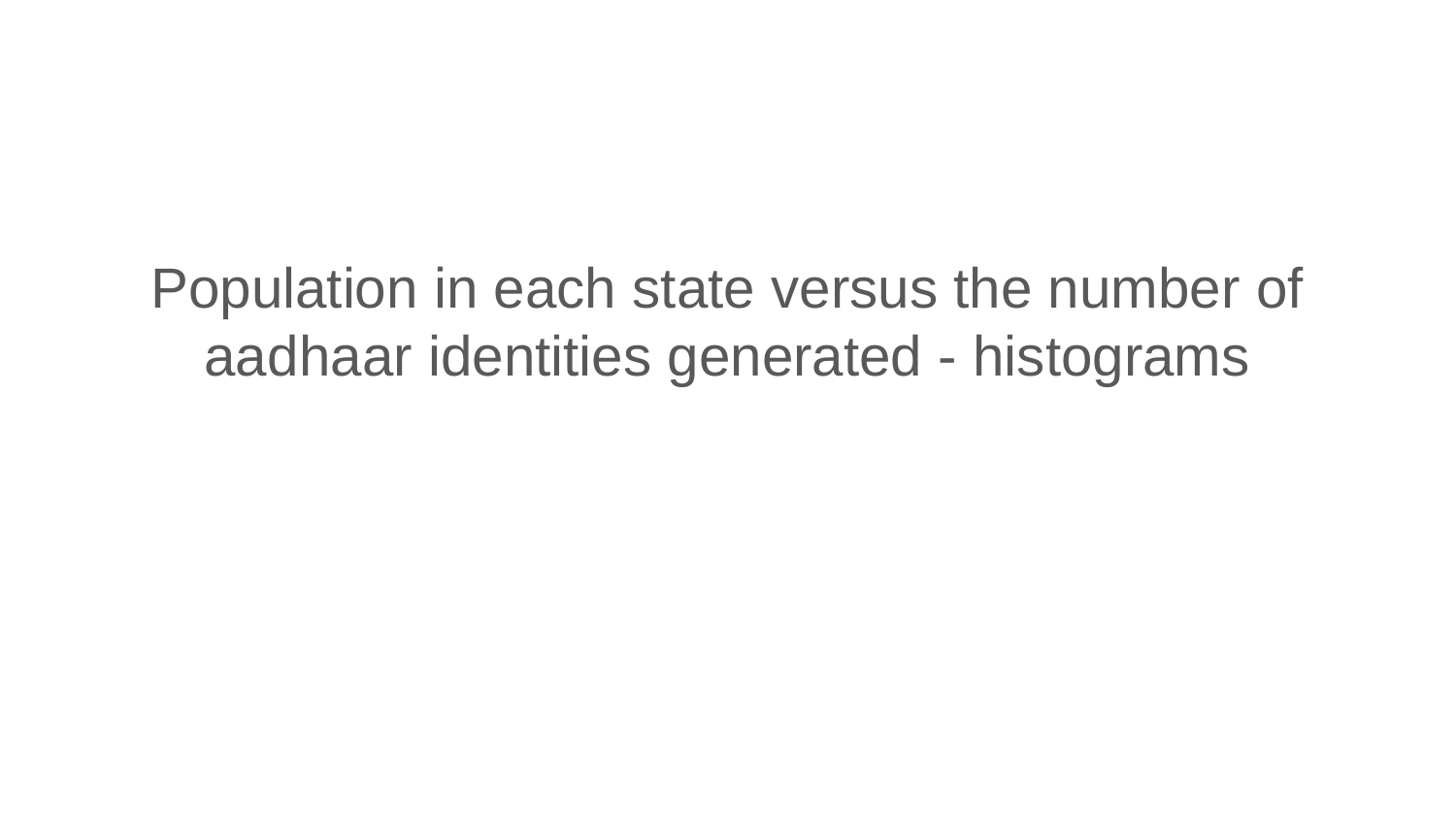

#
Population in each state versus the number of aadhaar identities generated - histograms